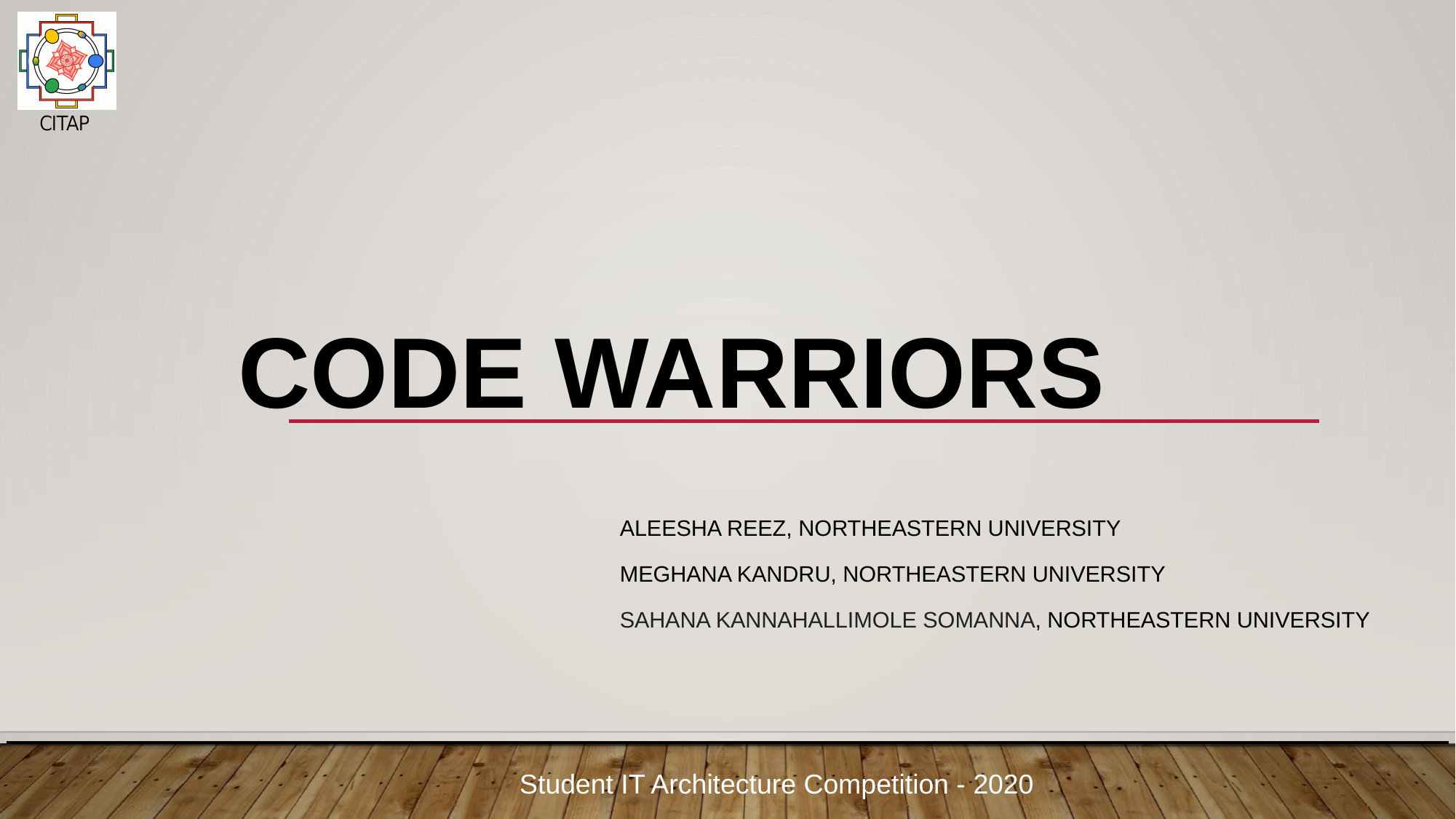

# CODE WARRIORS
ALEESHA Reez, northeastern university
Meghana KANDRU, northeastern university
SAHANA KANNAHALLIMOLE SOMANNA, northeastern university